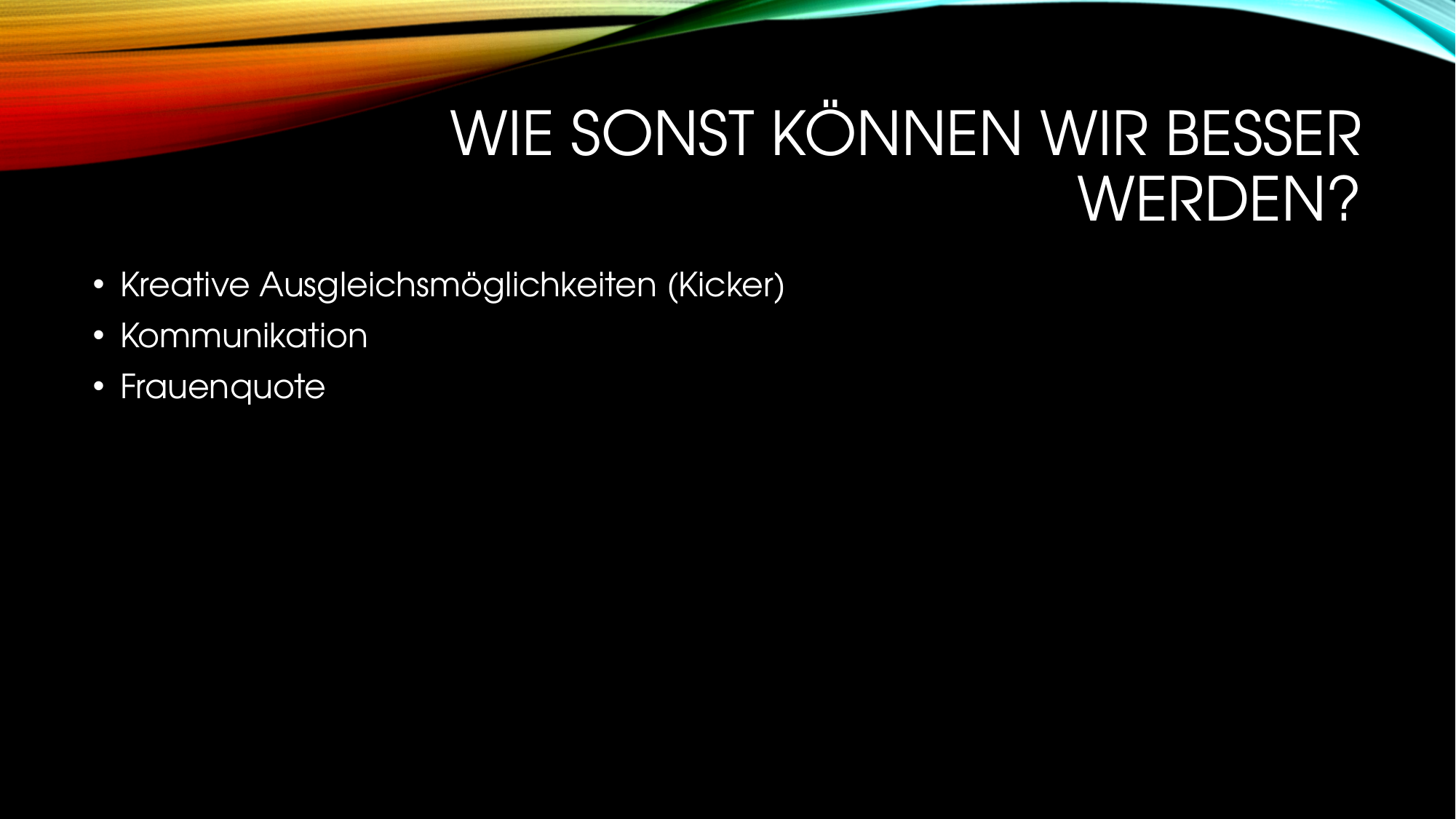

# Wie sonst können wir besser werden?
Kreative Ausgleichsmöglichkeiten (Kicker)
Kommunikation
Frauenquote